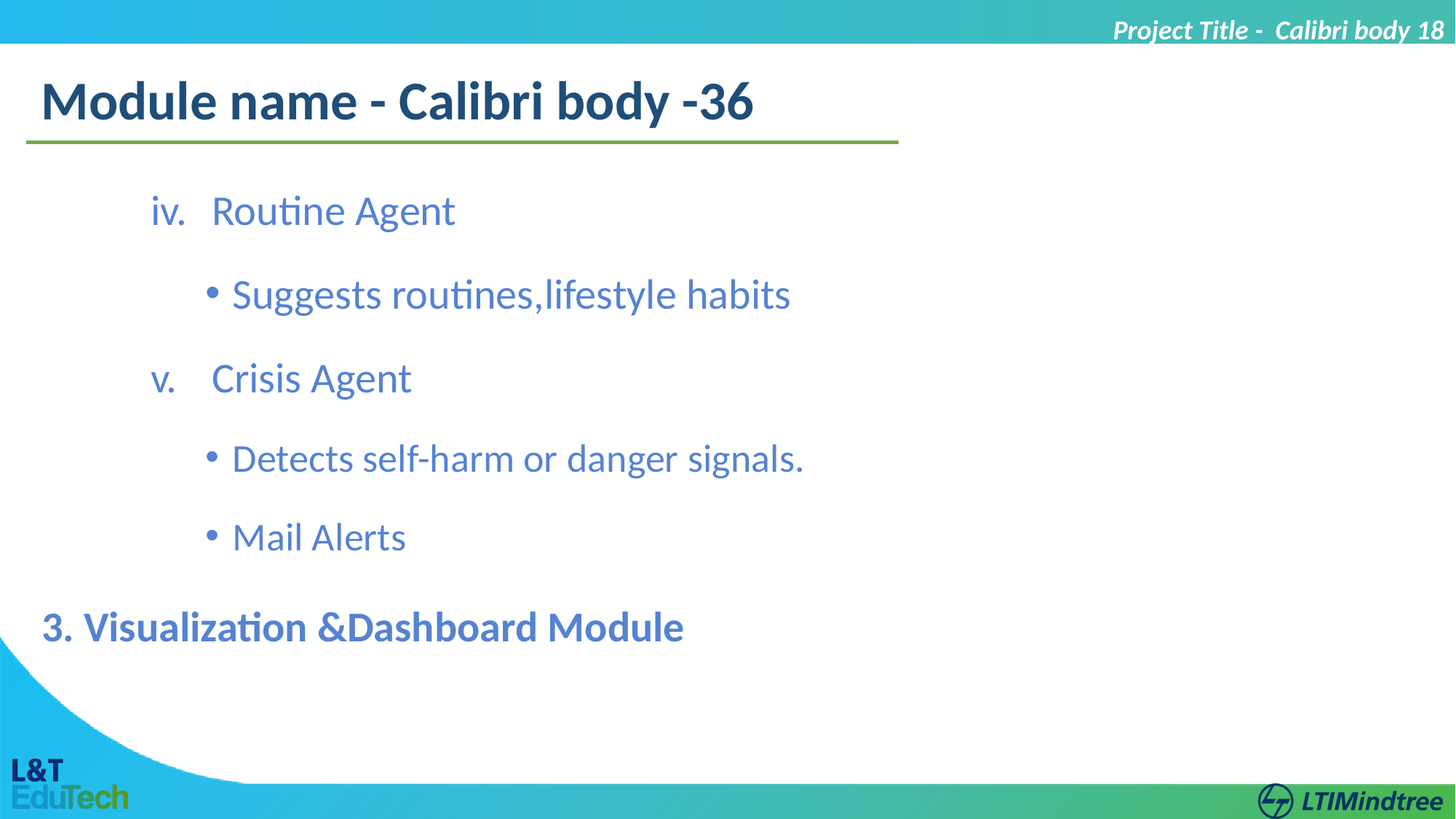

Project Title -  Calibri body 18

Module name - Calibri body -36
Routine Agent
Suggests routines,lifestyle habits
Crisis Agent
Detects self-harm or danger signals.
Mail Alerts
3. Visualization &Dashboard Module